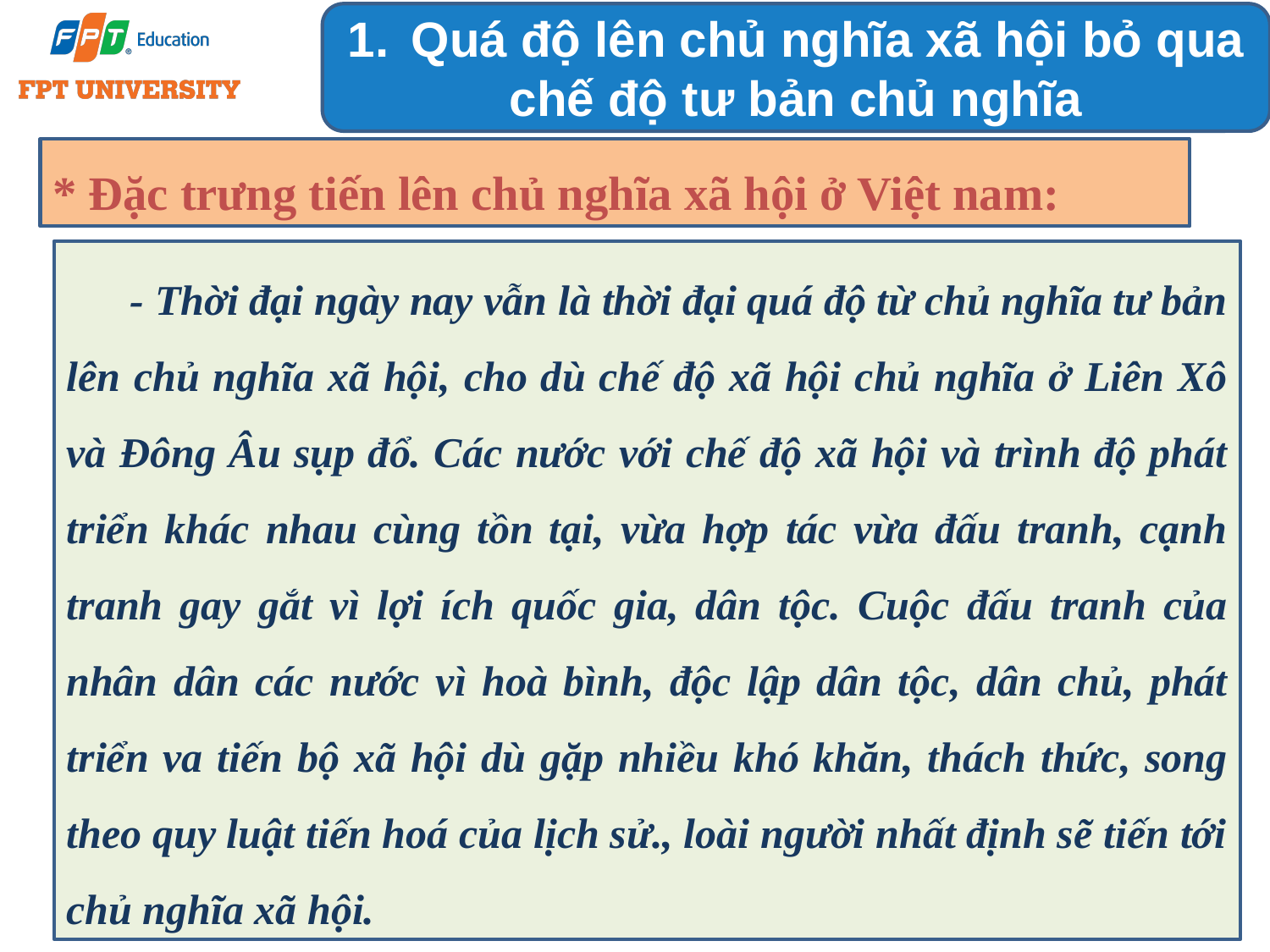

Quá độ lên chủ nghĩa xã hội bỏ qua
chế độ tư bản chủ nghĩa
* Đặc trưng tiến lên chủ nghĩa xã hội ở Việt nam:

- Thời đại ngày nay vẫn là thời đại quá độ từ chủ nghĩa tư bản lên chủ nghĩa xã hội, cho dù chế độ xã hội chủ nghĩa ở Liên Xô và Đông Âu sụp đổ. Các nước với chế độ xã hội và trình độ phát triển khác nhau cùng tồn tại, vừa hợp tác vừa đấu tranh, cạnh tranh gay gắt vì lợi ích quốc gia, dân tộc. Cuộc đấu tranh của nhân dân các nước vì hoà bình, độc lập dân tộc, dân chủ, phát triển va tiến bộ xã hội dù gặp nhiều khó khăn, thách thức, song theo quy luật tiến hoá của lịch sử., loài người nhất định sẽ tiến tới chủ nghĩa xã hội.